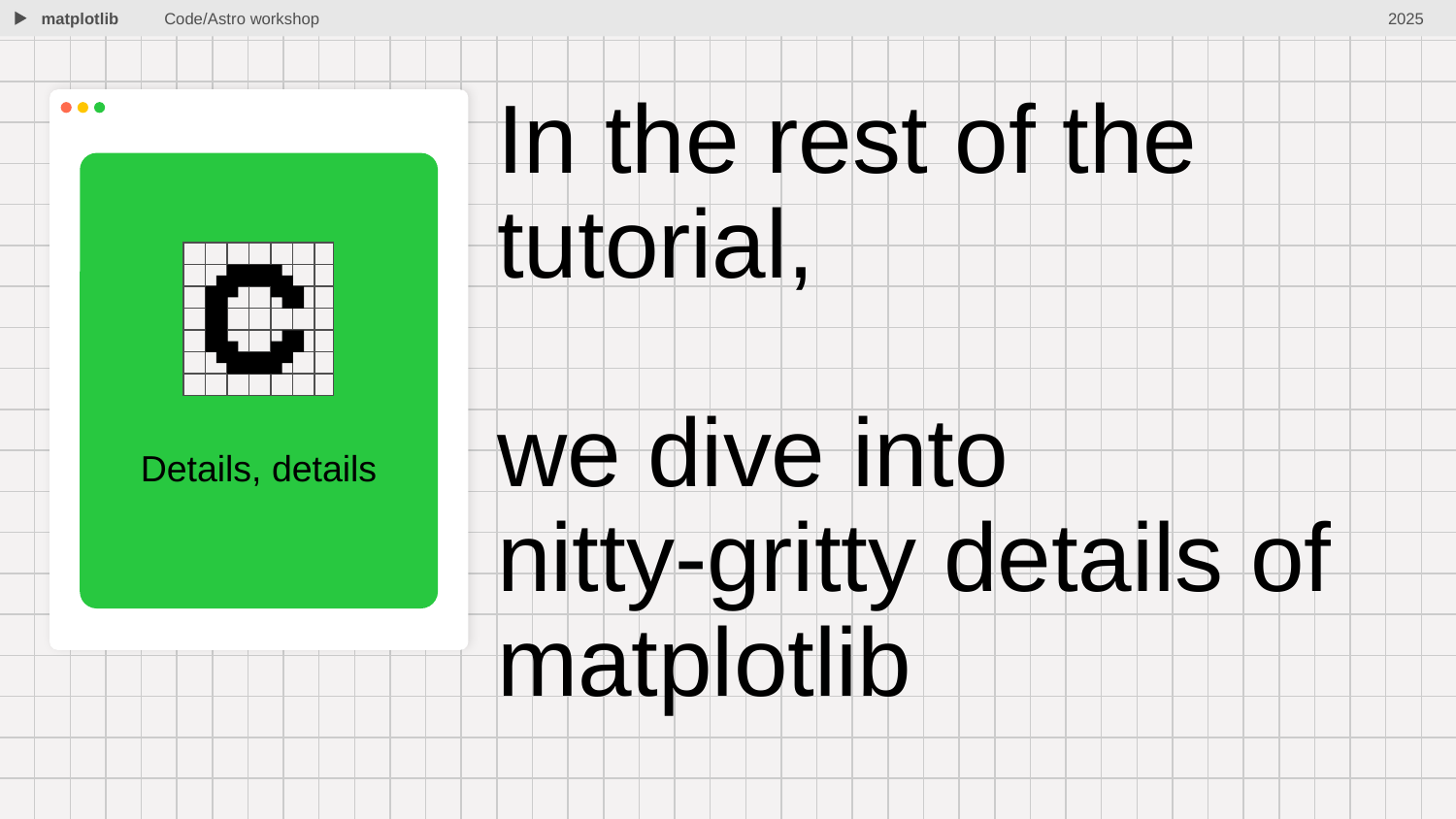

matplotlib
Code/Astro workshop

2025

# In the rest of the tutorial,

we dive into
nitty-gritty details of matplotlib

Details, details